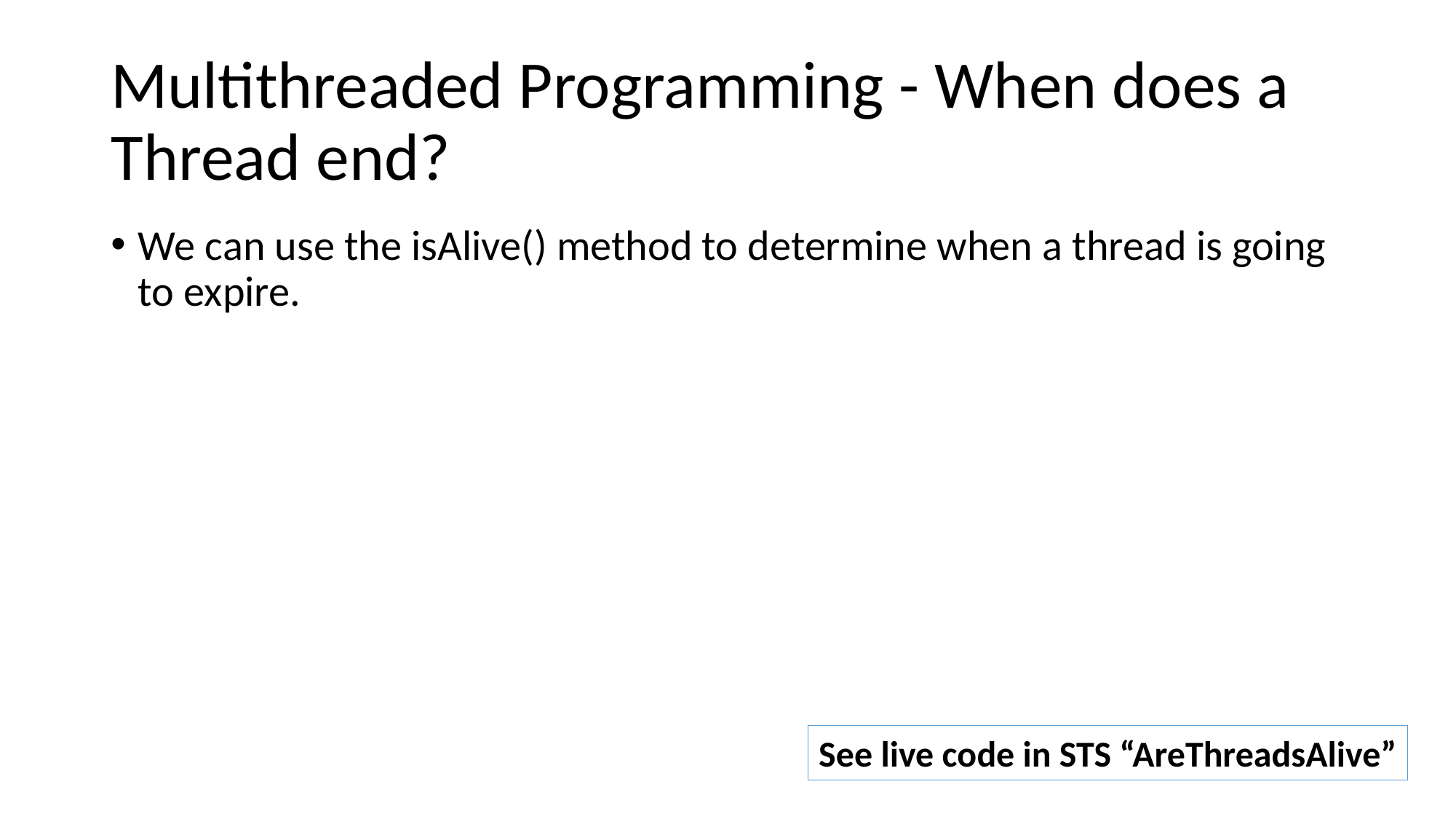

# Multithreaded Programming - When does a Thread end?

We can use the isAlive() method to determine when a thread is going to expire.
See live code in STS “AreThreadsAlive”